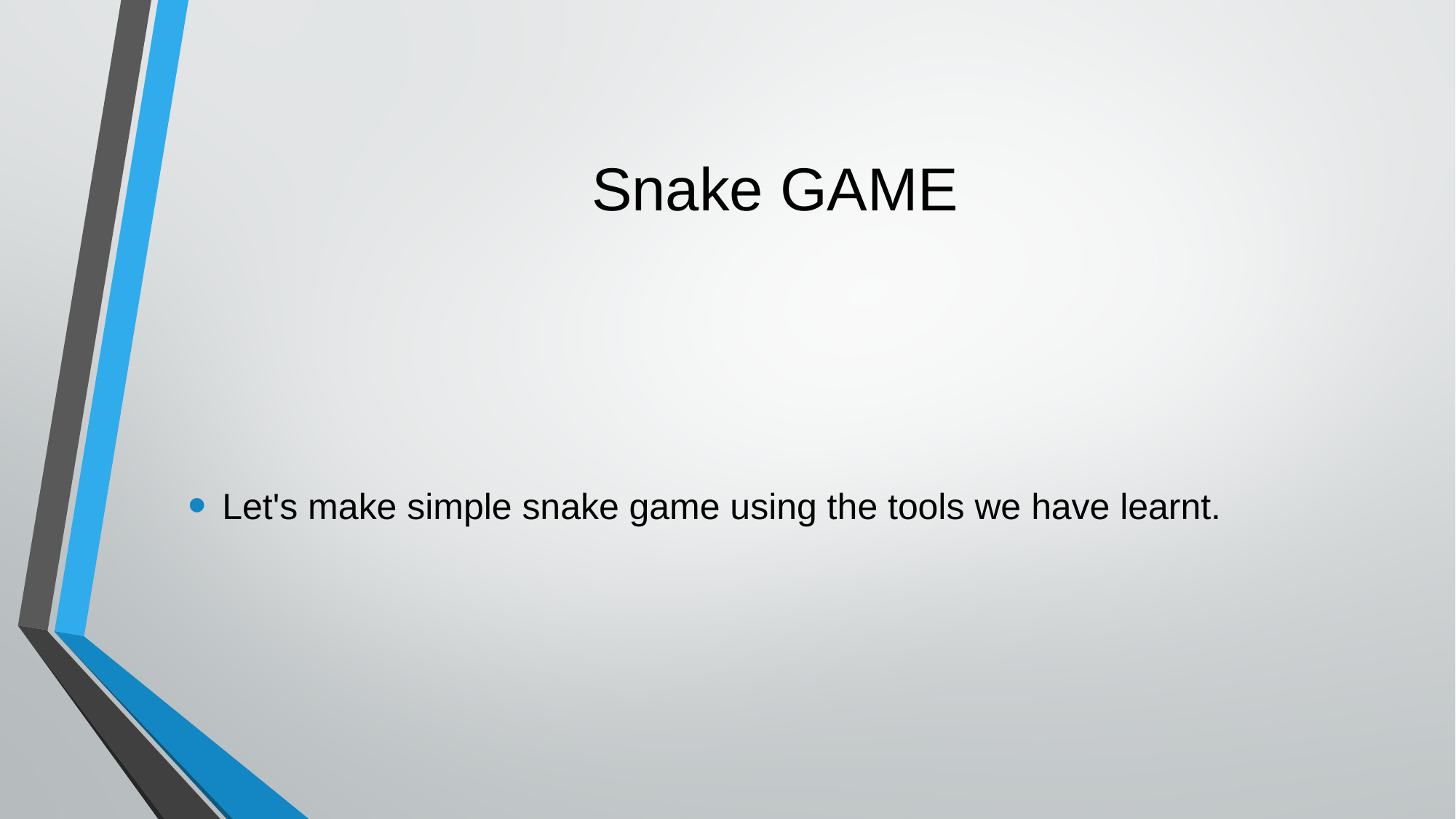

# Snake GAME
Let's make simple snake game using the tools we have learnt.